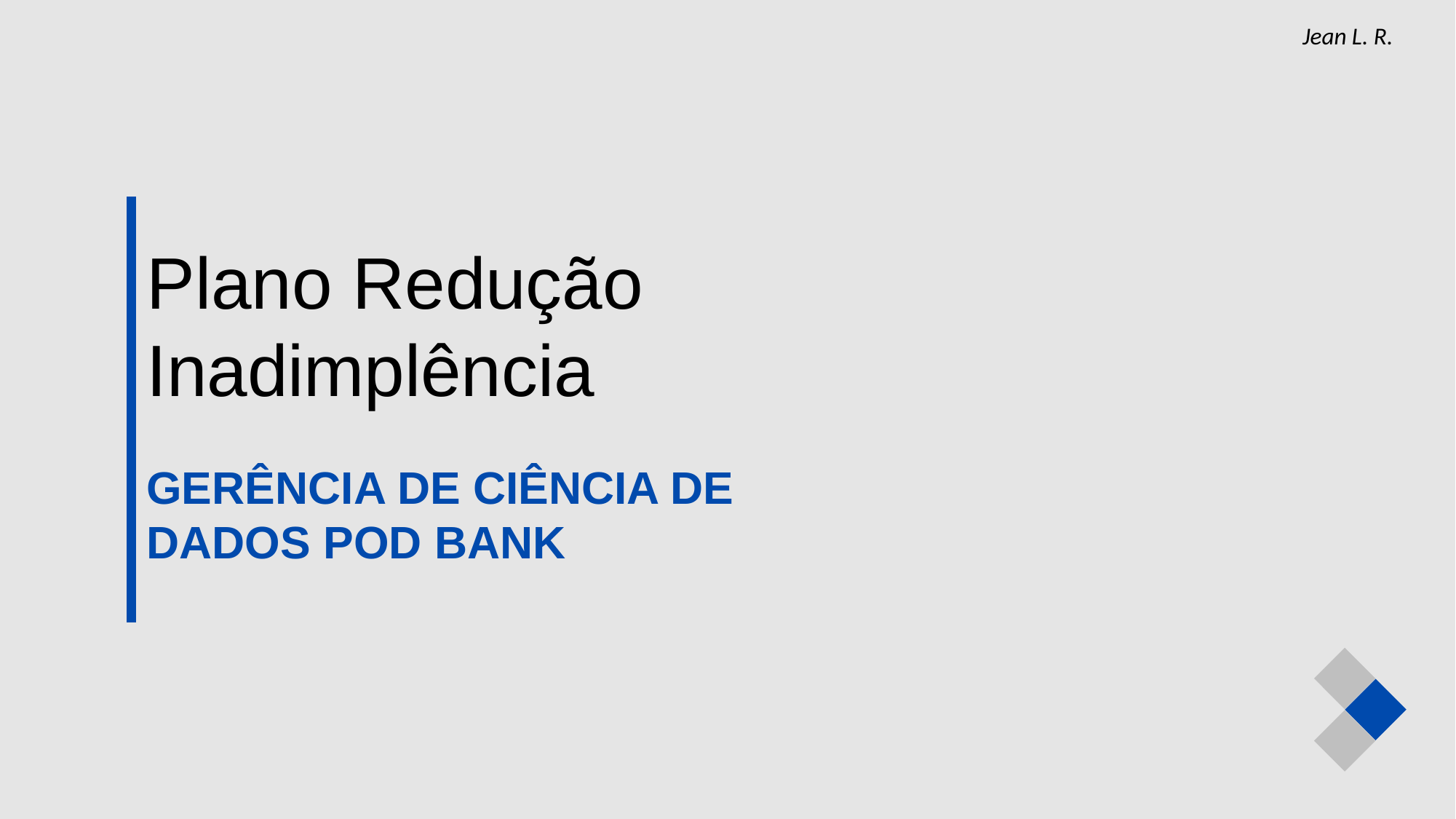

Jean L. R.

Plano Redução Inadimplência
GERÊNCIA DE CIÊNCIA DE DADOS POD BANK